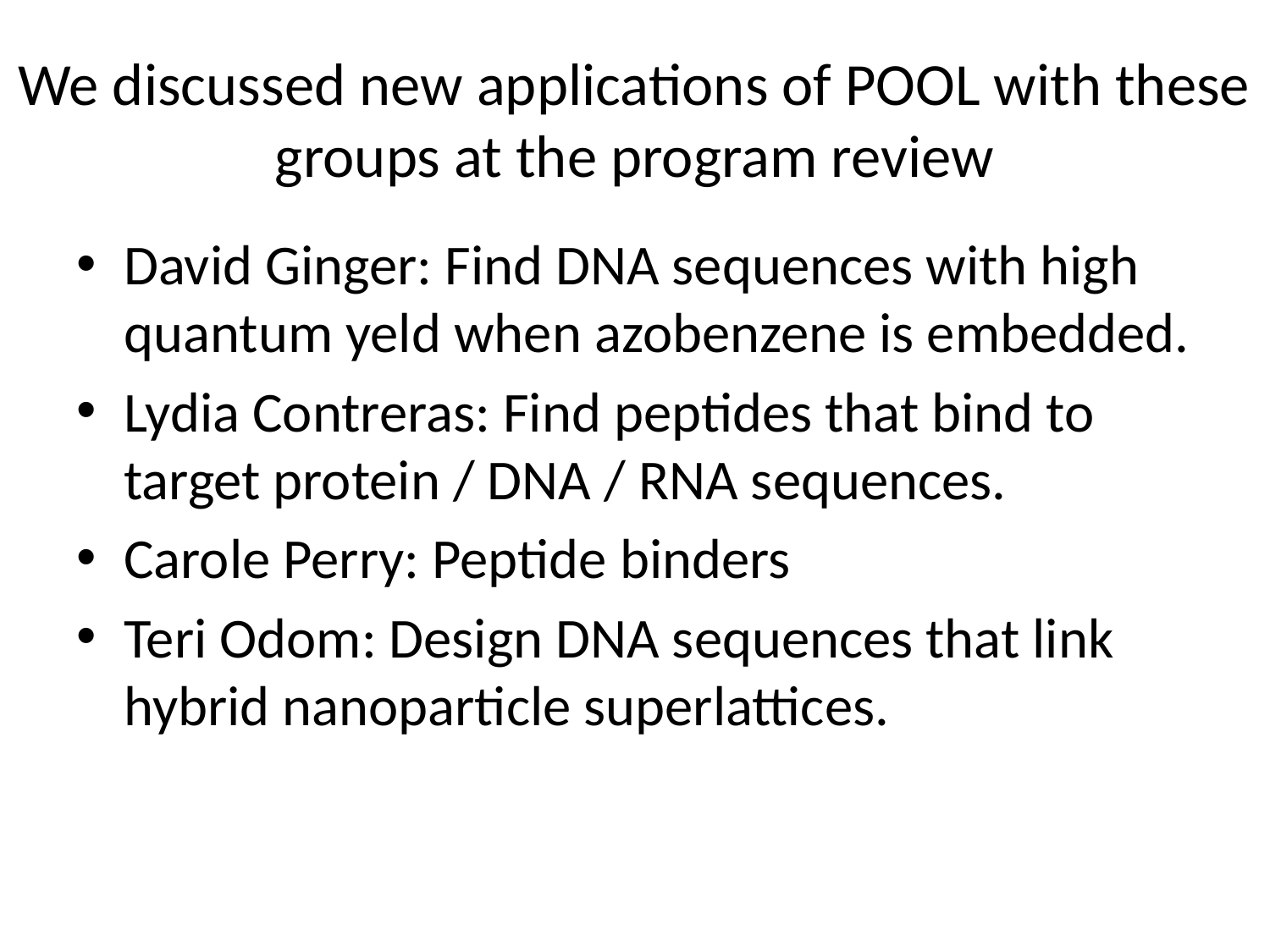

# We discussed new applications of POOL with these groups at the program review
David Ginger: Find DNA sequences with high quantum yeld when azobenzene is embedded.
Lydia Contreras: Find peptides that bind to target protein / DNA / RNA sequences.
Carole Perry: Peptide binders
Teri Odom: Design DNA sequences that link hybrid nanoparticle superlattices.